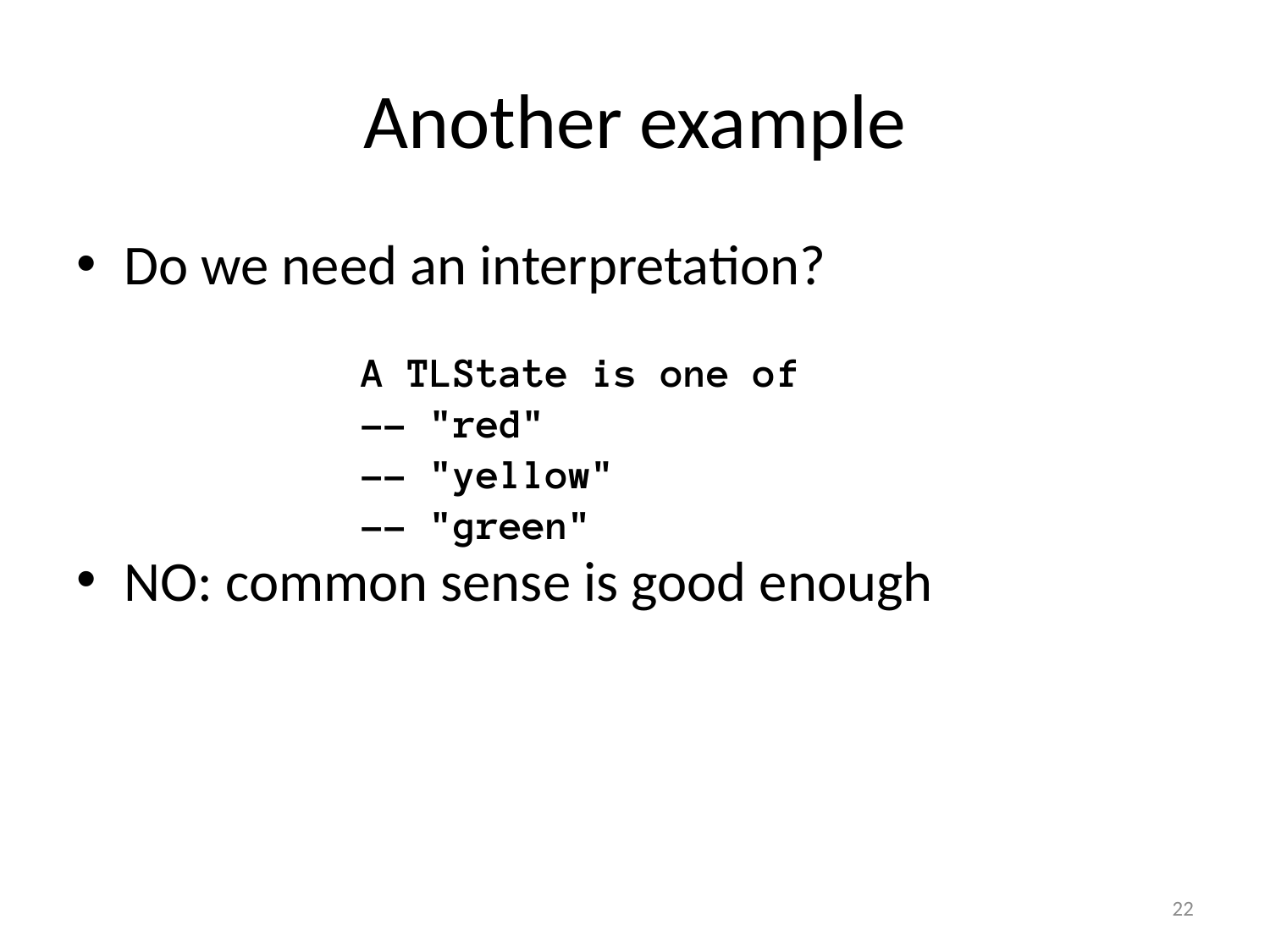

# Another example
Do we need an interpretation?

NO: common sense is good enough
A TLState is one of
-- "red"
-- "yellow"
-- "green"
22